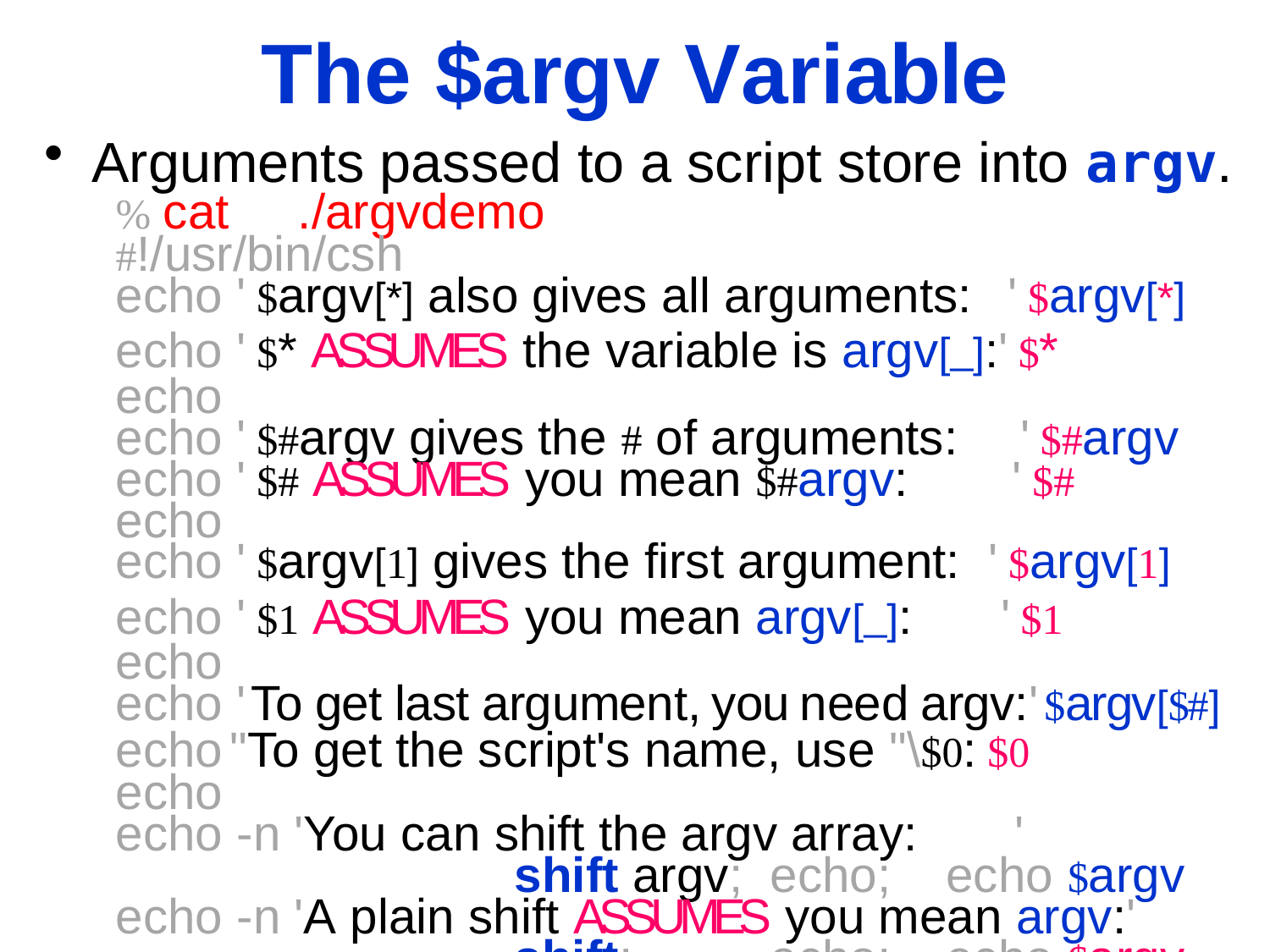

The $argv Variable
Arguments passed to a script store into argv.
	% cat     ./argvdemo
#!/usr/bin/csh
echo ' $argv[*] also gives all arguments:   ' $argv[*]
echo ' $* ASSUMES the variable is argv[_]:' $*
echo
echo ' $#argv gives the # of arguments:     ' $#argv
echo ' $# ASSUMES you mean $#argv:        ' $#
echo
echo ' $argv[1] gives the first argument:  ' $argv[1]
echo ' $1 ASSUMES you mean argv[_]:       ' $1
echo
echo ' To get last argument, you need argv:' $argv[$#]
echo "To get the script's name, use "\$0: $0
echo
echo -n 'You can shift the argv array:       '
                             shift argv;  echo;    echo $argv
echo -n 'A plain shift ASSUMES you mean argv:'
                             shift;          echo;    echo $argv